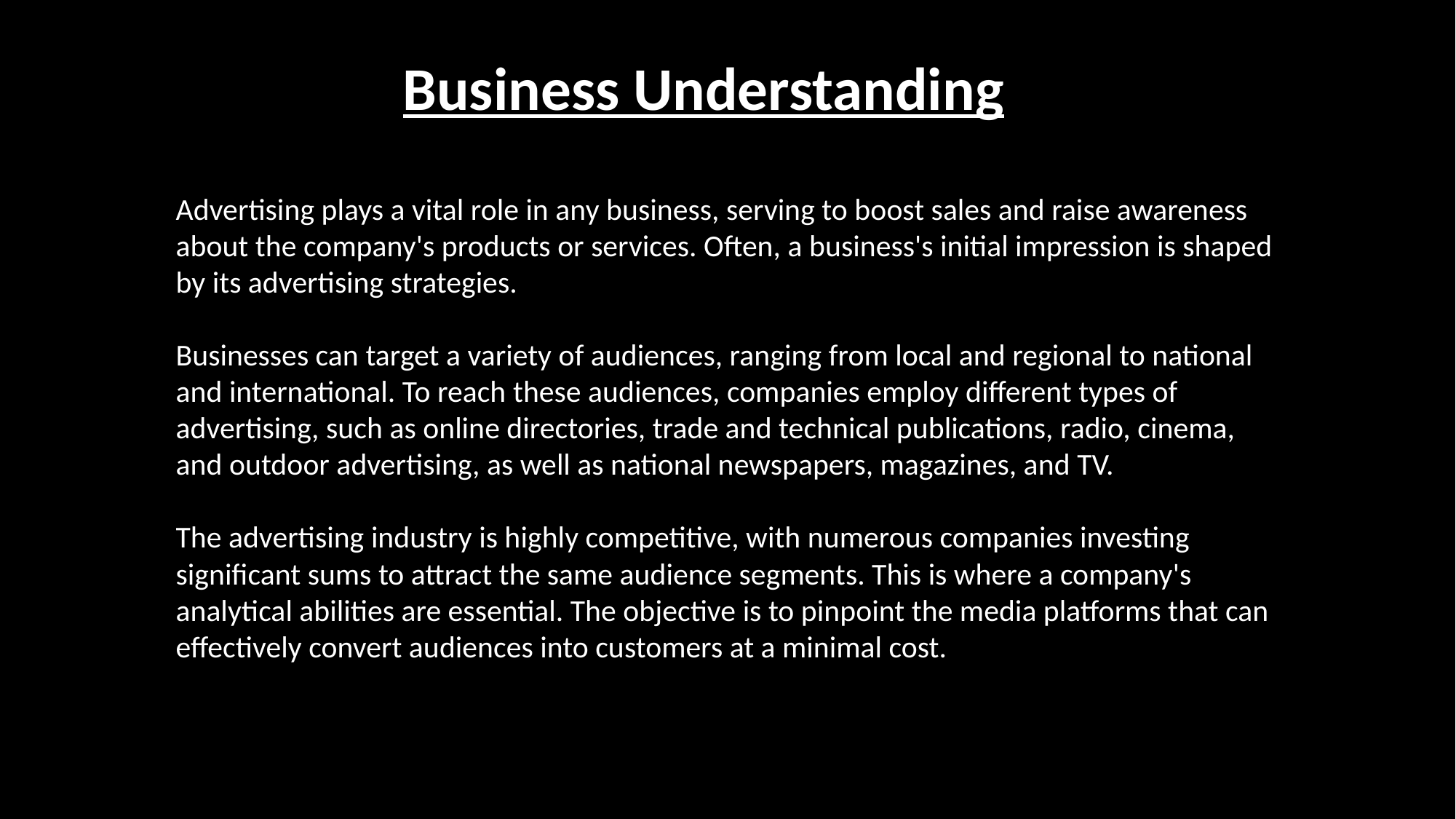

Business Understanding
Advertising plays a vital role in any business, serving to boost sales and raise awareness about the company's products or services. Often, a business's initial impression is shaped by its advertising strategies.

Businesses can target a variety of audiences, ranging from local and regional to national and international. To reach these audiences, companies employ different types of advertising, such as online directories, trade and technical publications, radio, cinema, and outdoor advertising, as well as national newspapers, magazines, and TV.

The advertising industry is highly competitive, with numerous companies investing significant sums to attract the same audience segments. This is where a company's analytical abilities are essential. The objective is to pinpoint the media platforms that can effectively convert audiences into customers at a minimal cost.